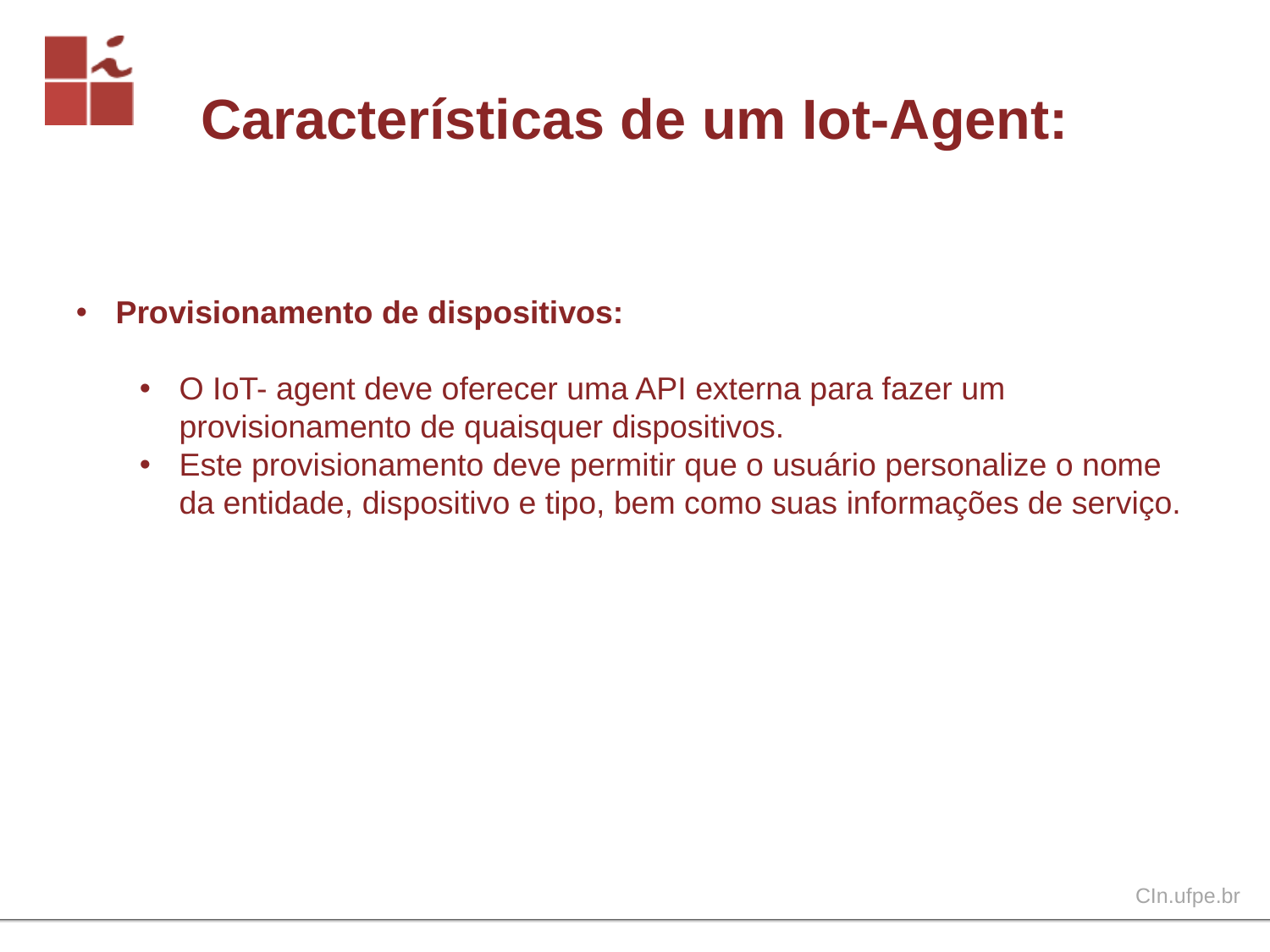

Características de um Iot-Agent:
Provisionamento de dispositivos:

O IoT- agent deve oferecer uma API externa para fazer um provisionamento de quaisquer dispositivos.
Este provisionamento deve permitir que o usuário personalize o nome da entidade, dispositivo e tipo, bem como suas informações de serviço.